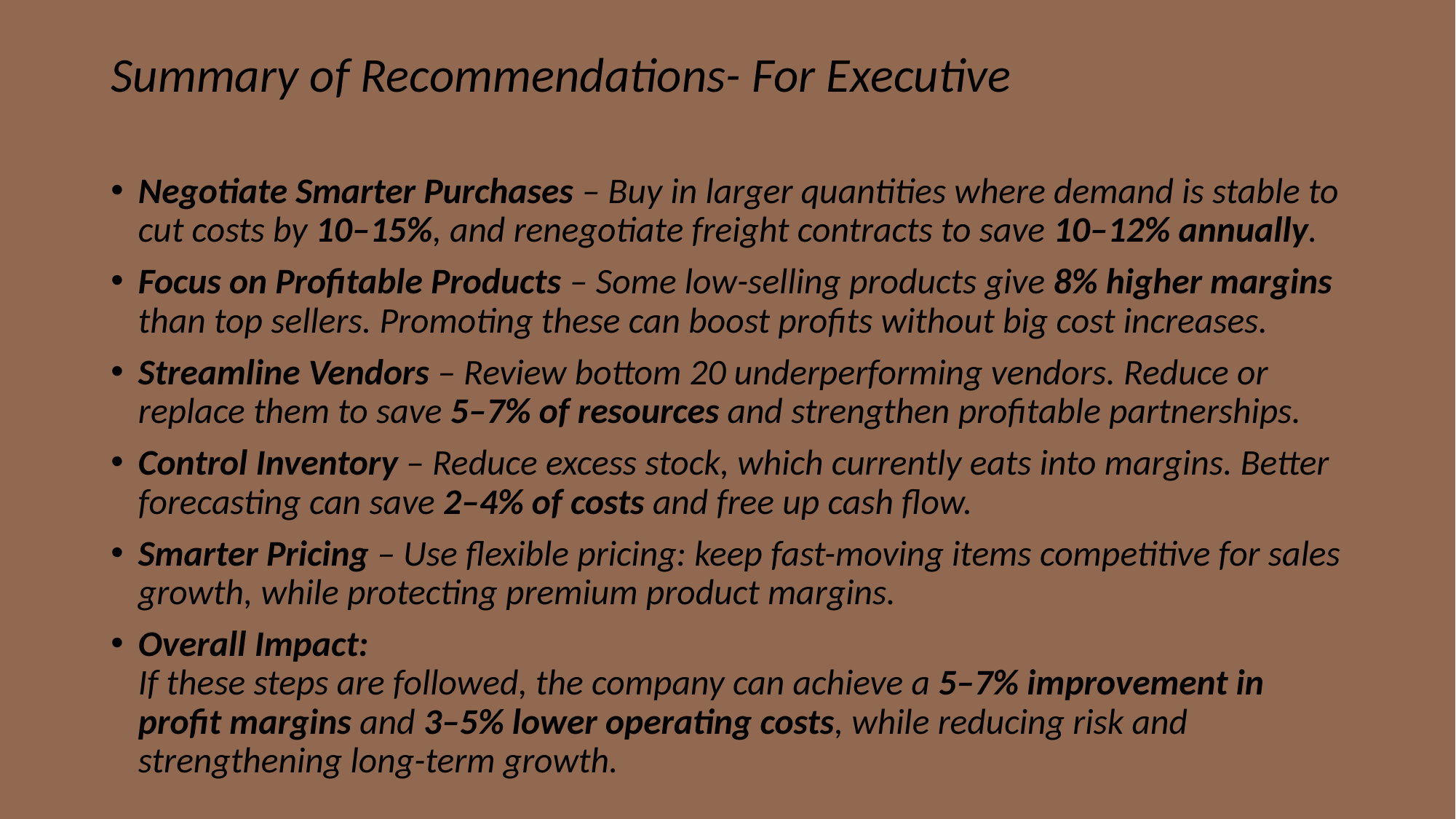

# Summary of Recommendations- For Executive
Negotiate Smarter Purchases – Buy in larger quantities where demand is stable to cut costs by 10–15%, and renegotiate freight contracts to save 10–12% annually.
Focus on Profitable Products – Some low-selling products give 8% higher margins than top sellers. Promoting these can boost profits without big cost increases.
Streamline Vendors – Review bottom 20 underperforming vendors. Reduce or replace them to save 5–7% of resources and strengthen profitable partnerships.
Control Inventory – Reduce excess stock, which currently eats into margins. Better forecasting can save 2–4% of costs and free up cash flow.
Smarter Pricing – Use flexible pricing: keep fast-moving items competitive for sales growth, while protecting premium product margins.
Overall Impact:
If these steps are followed, the company can achieve a 5–7% improvement in profit margins and 3–5% lower operating costs, while reducing risk and strengthening long-term growth.